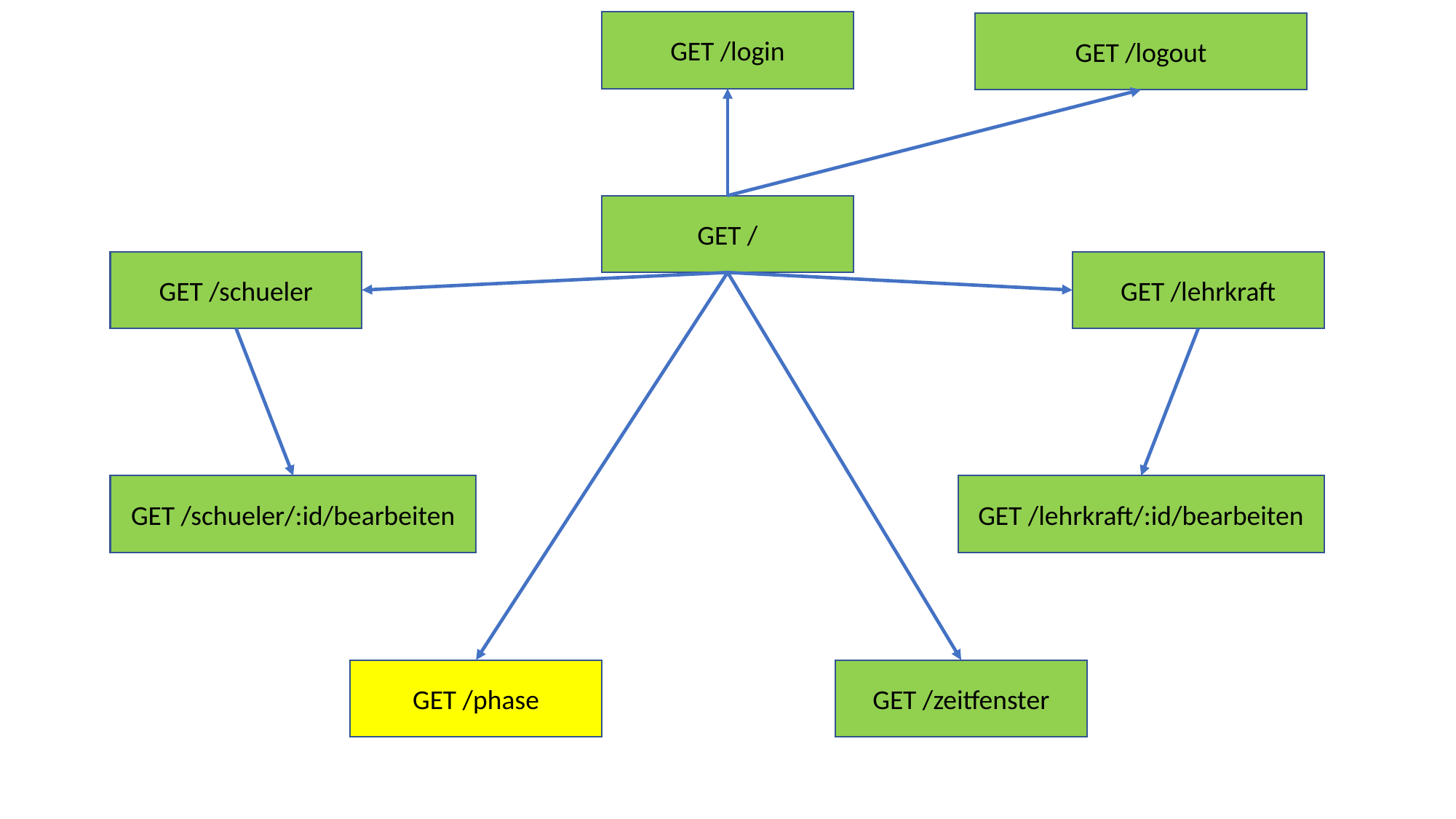

GET /login
GET /logout
GET /
GET /schueler
GET /lehrkraft
GET /schueler/:id/bearbeiten
GET /lehrkraft/:id/bearbeiten
GET /phase
GET /zeitfenster